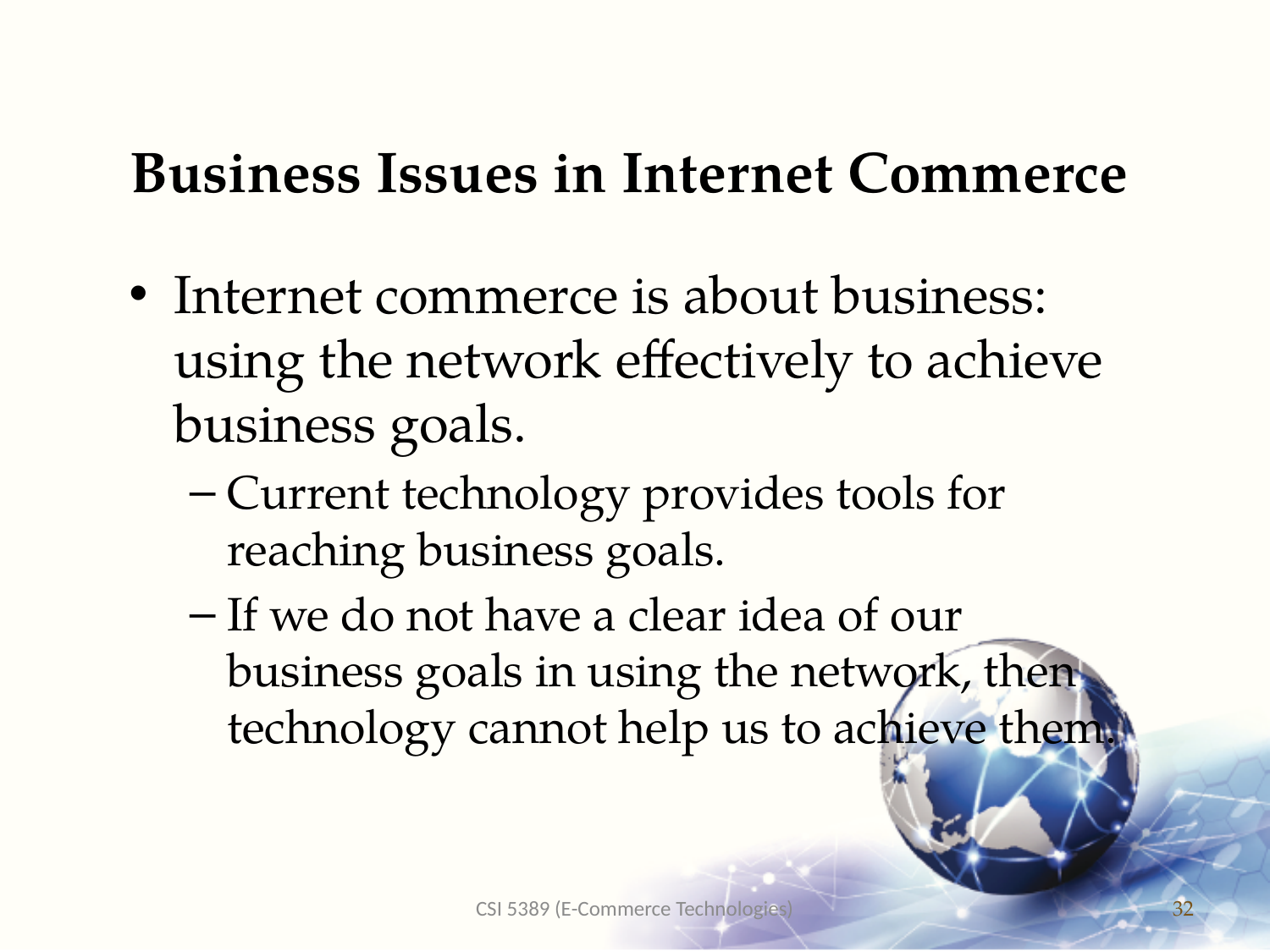

# Business Issues in Internet Commerce
Internet commerce is about business: using the network effectively to achieve business goals.
Current technology provides tools for reaching business goals.
If we do not have a clear idea of our business goals in using the network, then technology cannot help us to achieve them.
CSI 5389 (E-Commerce Technologies)
32